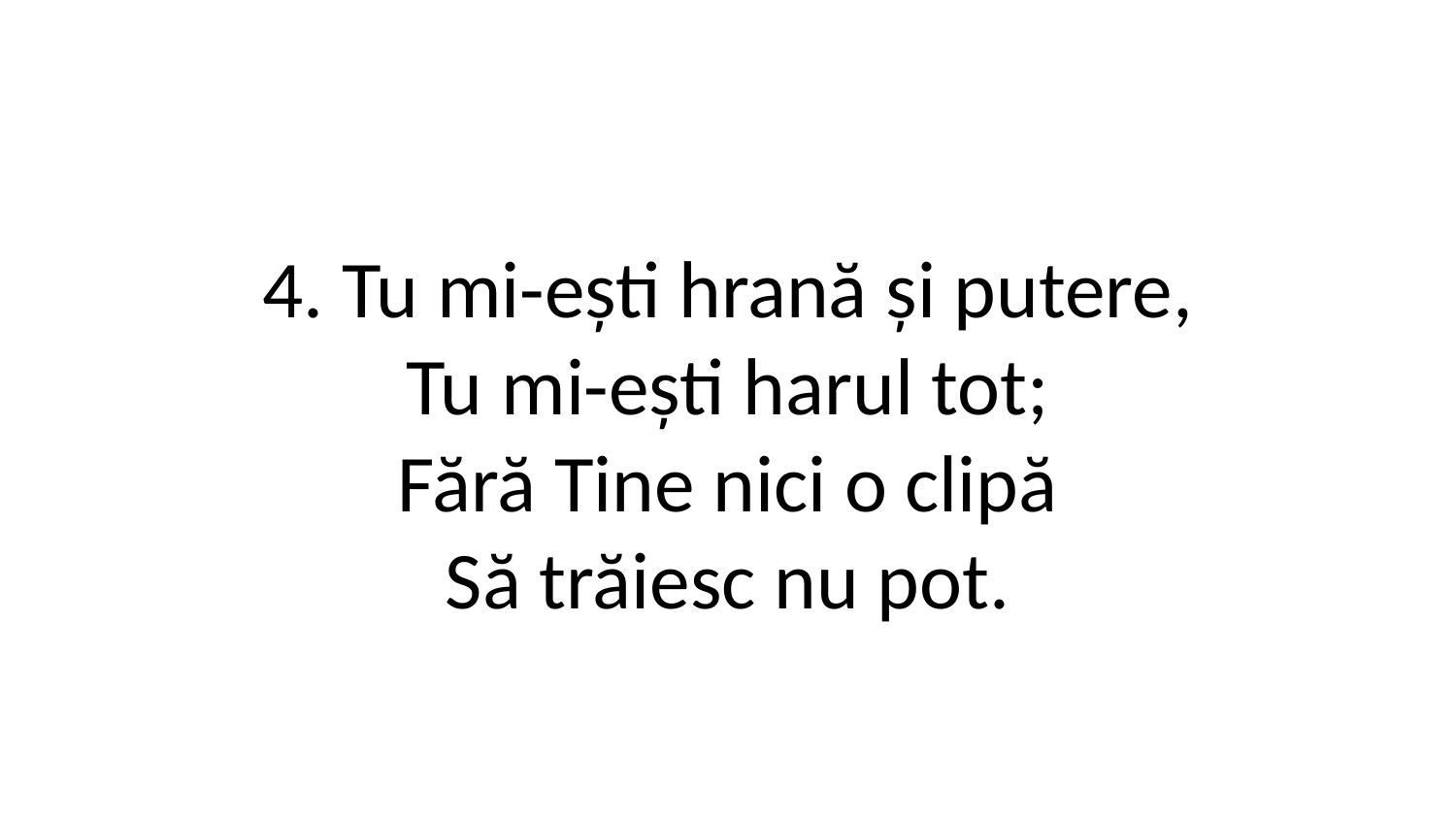

4. Tu mi-ești hrană și putere,
Tu mi-ești harul tot;
Fără Tine nici o clipă
Să trăiesc nu pot.